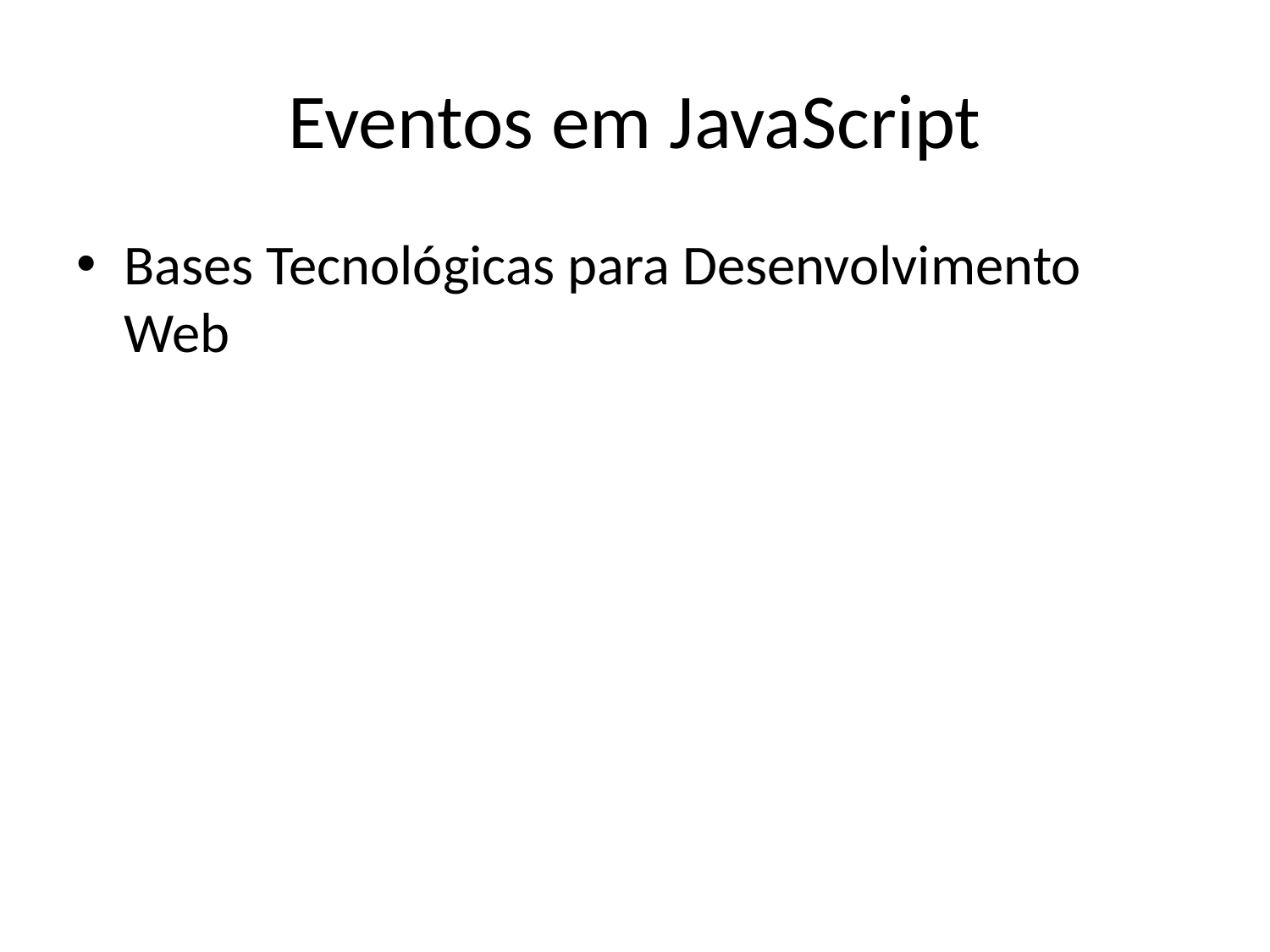

# Eventos em JavaScript
Bases Tecnológicas para Desenvolvimento Web